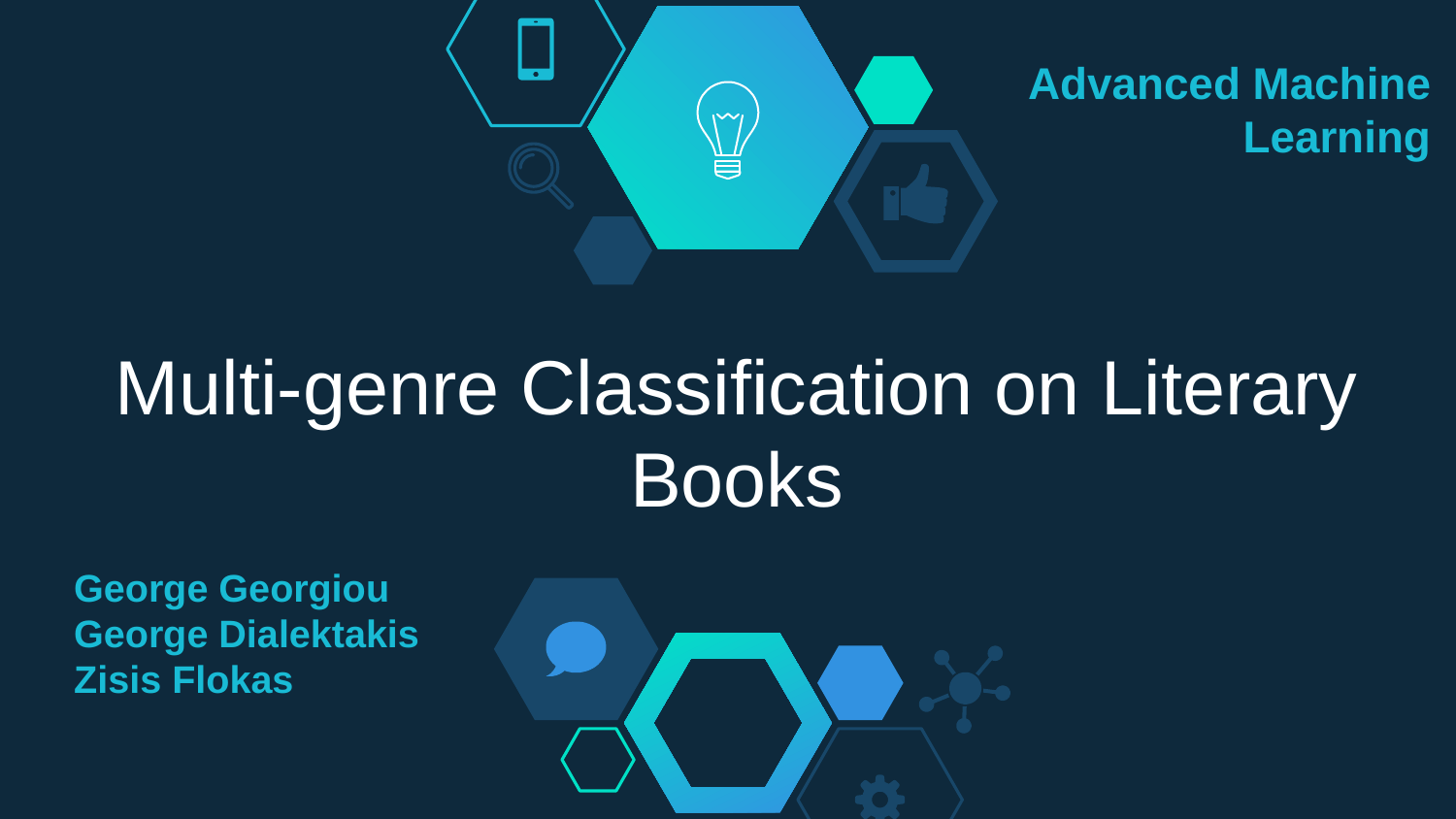

# Advanced Machine Learning
Multi-genre Classification on Literary Books
George Georgiou
George Dialektakis
Zisis Flokas